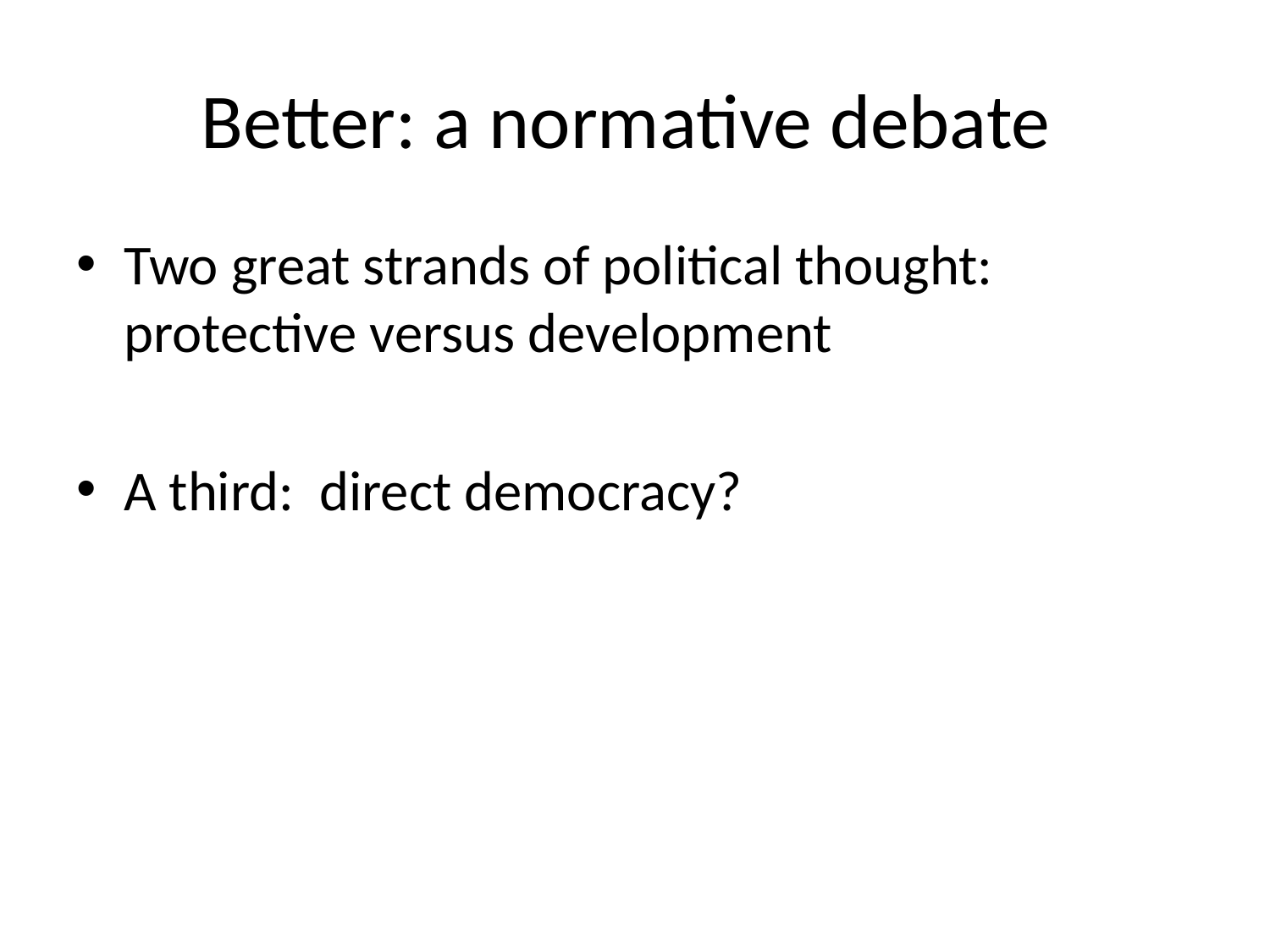

# Better: a normative debate
Two great strands of political thought: protective versus development

A third:  direct democracy?